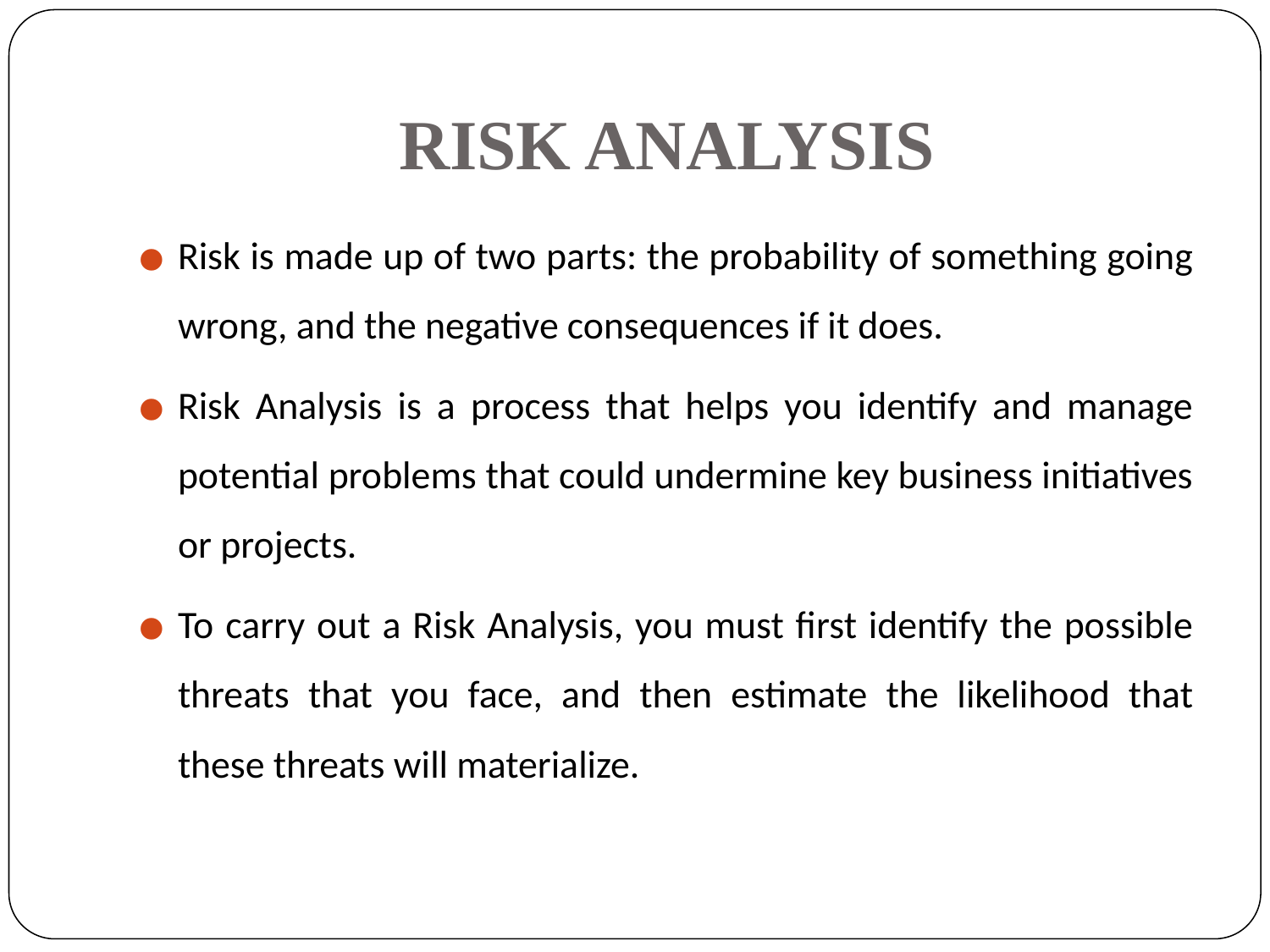

# RISK ANALYSIS
Risk is made up of two parts: the probability of something going wrong, and the negative consequences if it does.
Risk Analysis is a process that helps you identify and manage potential problems that could undermine key business initiatives or projects.
To carry out a Risk Analysis, you must first identify the possible threats that you face, and then estimate the likelihood that these threats will materialize.